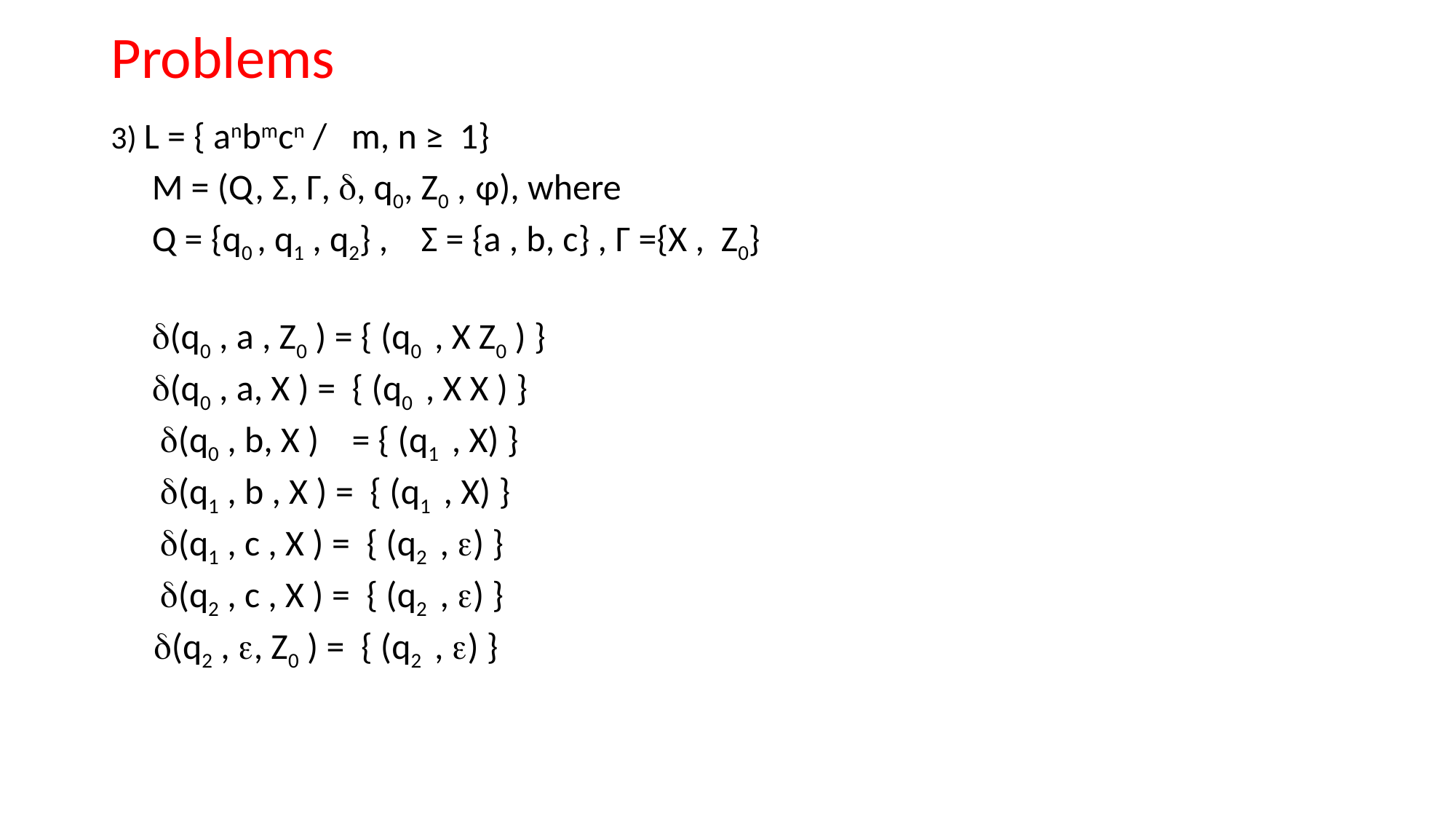

# Problems
3) L = { anbmcn /   m, n ≥  1}
     M = (Q, Σ, Γ, δ, q0, Z0 ,  ɸ), where
     Q = {q0 , q1 , q2} ,    Σ = {a , b, c} , Γ ={X ,  Z0}

     δ(q0 , a , Z0 ) = { (q0  , X Z0 ) }
     δ(q0 , a, X ) =  { (q0  , X X ) }
      δ(q0 , b, X )    = { (q1  , X) }
      δ(q1 , b , X ) =  { (q1  , X) }
      δ(q1 , c , X ) =  { (q2  , ε) }
      δ(q2 , c , X ) =  { (q2  , ε) }
         δ(q2 , ε, Z0 ) =  { (q2  , ε) }